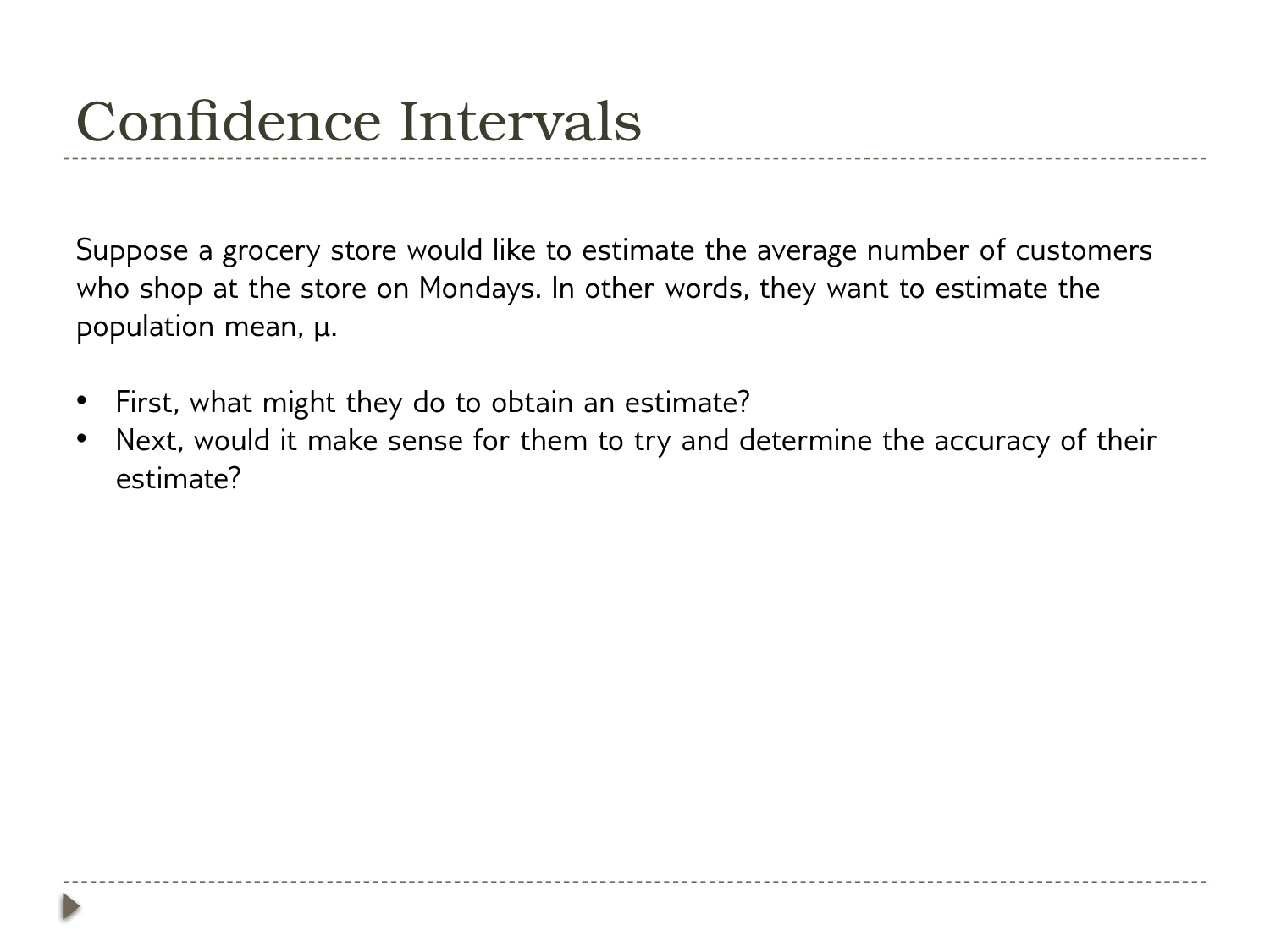

# Confidence Intervals
Suppose a grocery store would like to estimate the average number of customers who shop at the store on Mondays. In other words, they want to estimate the population mean, µ.

First, what might they do to obtain an estimate?
Next, would it make sense for them to try and determine the accuracy of their estimate?